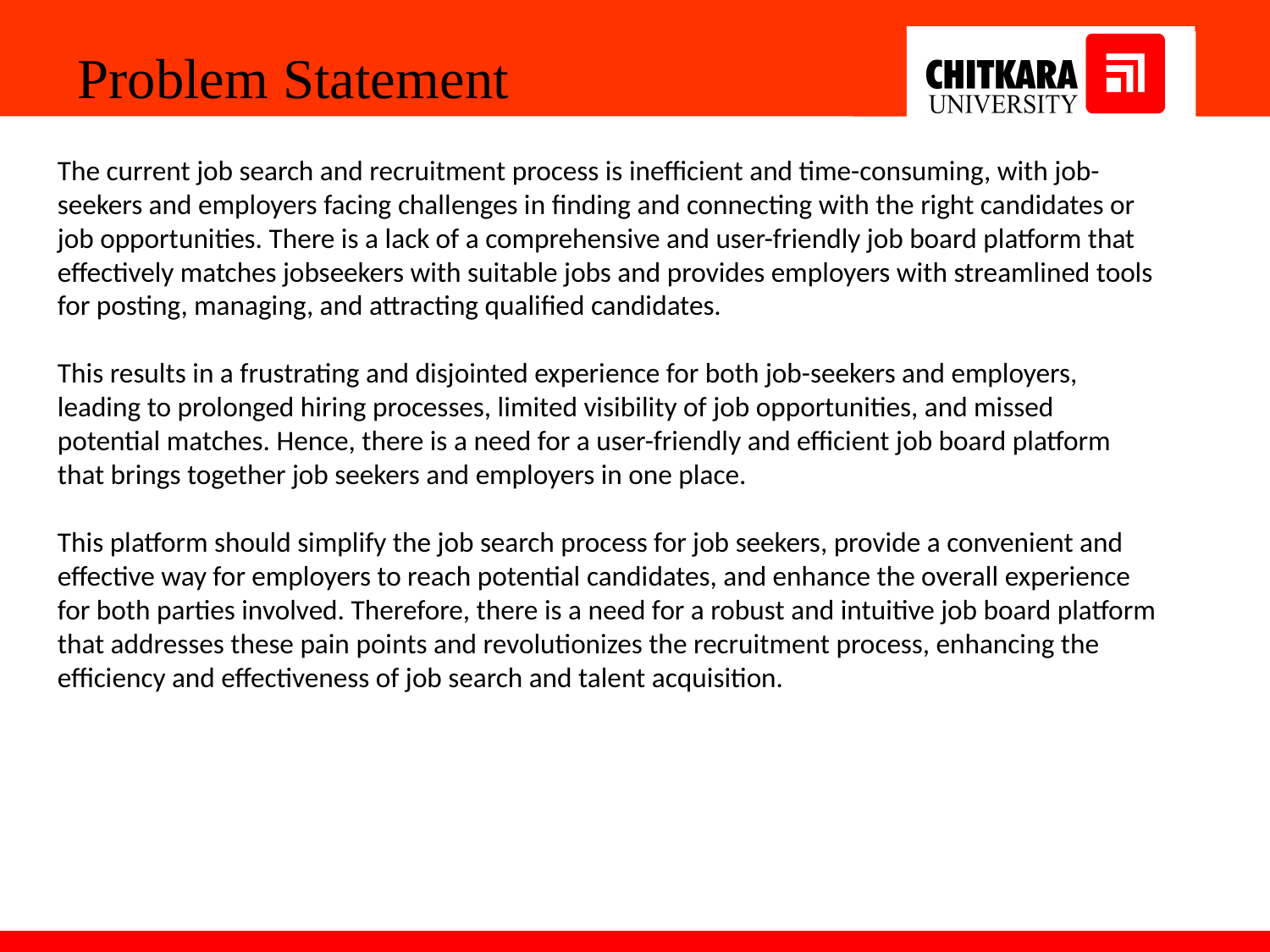

Problem Statement
The current job search and recruitment process is inefficient and time-consuming, with job-seekers and employers facing challenges in finding and connecting with the right candidates or job opportunities. There is a lack of a comprehensive and user-friendly job board platform that effectively matches jobseekers with suitable jobs and provides employers with streamlined tools for posting, managing, and attracting qualified candidates.

This results in a frustrating and disjointed experience for both job-seekers and employers, leading to prolonged hiring processes, limited visibility of job opportunities, and missed potential matches. Hence, there is a need for a user-friendly and efficient job board platform that brings together job seekers and employers in one place.

This platform should simplify the job search process for job seekers, provide a convenient and effective way for employers to reach potential candidates, and enhance the overall experience for both parties involved. Therefore, there is a need for a robust and intuitive job board platform that addresses these pain points and revolutionizes the recruitment process, enhancing the efficiency and effectiveness of job search and talent acquisition.